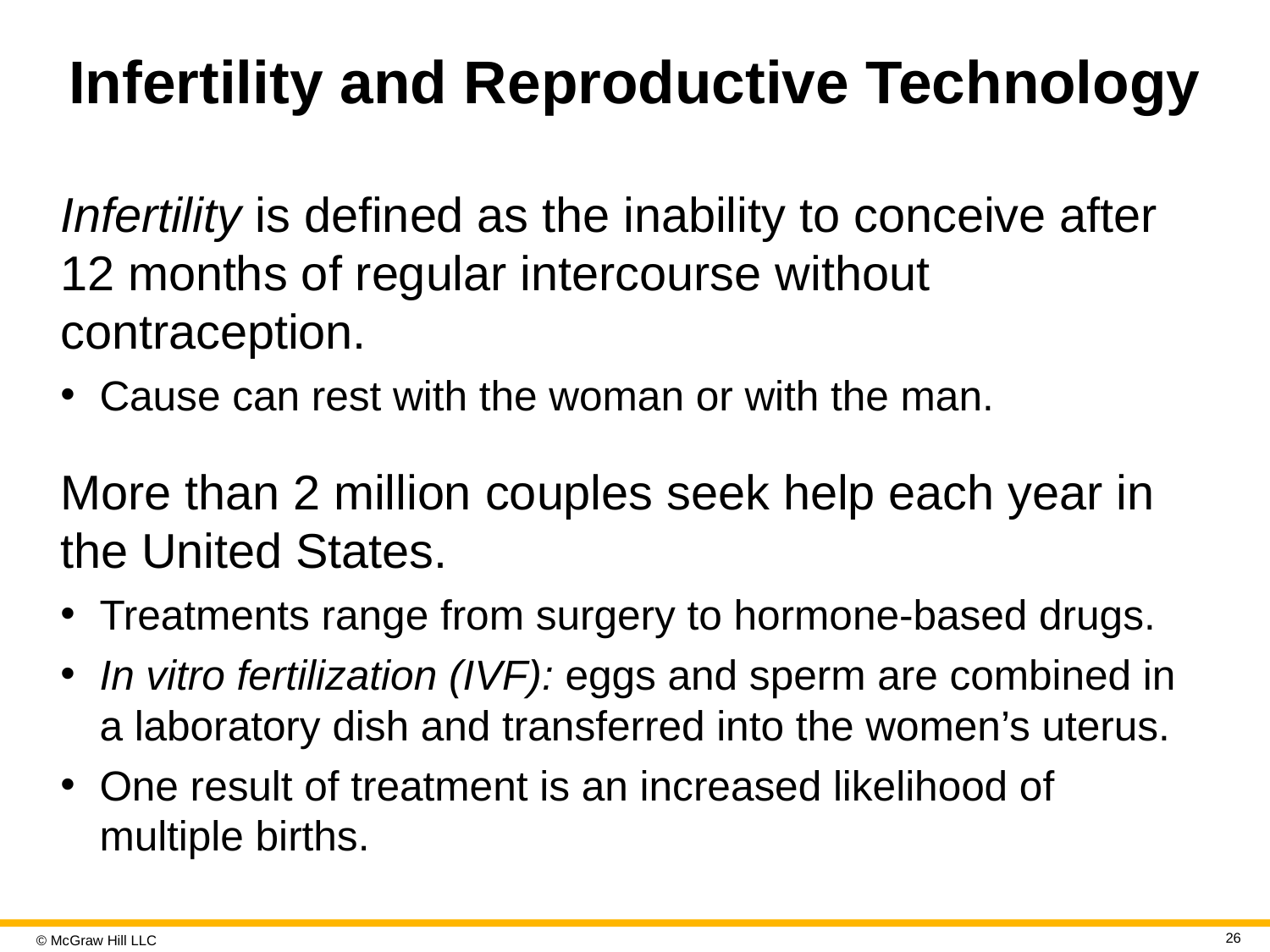

# Infertility and Reproductive Technology
Infertility is defined as the inability to conceive after 12 months of regular intercourse without contraception.
Cause can rest with the woman or with the man.
More than 2 million couples seek help each year in the United States.
Treatments range from surgery to hormone-based drugs.
In vitro fertilization (IVF): eggs and sperm are combined in a laboratory dish and transferred into the women’s uterus.
One result of treatment is an increased likelihood of multiple births.
26